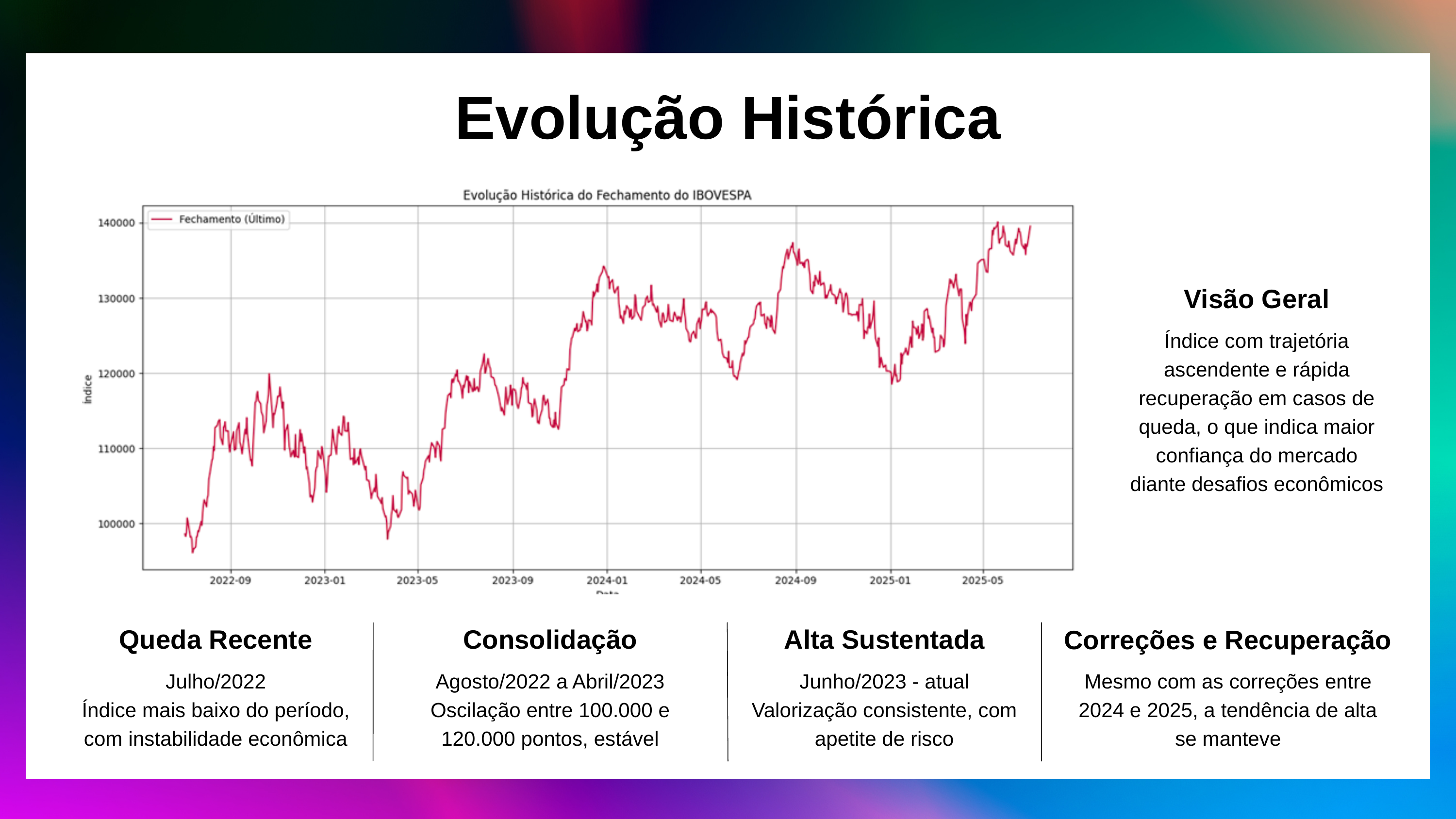

Evolução Histórica

Visão Geral
Índice com trajetória ascendente e rápida recuperação em casos de queda, o que indica maior confiança do mercado diante desafios econômicos
Queda Recente
Consolidação
Alta Sustentada
Correções e Recuperação

Julho/2022
Índice mais baixo do período, com instabilidade econômica
Agosto/2022 a Abril/2023
Oscilação entre 100.000 e 120.000 pontos, estável
Junho/2023 - atual
Valorização consistente, com apetite de risco
Mesmo com as correções entre 2024 e 2025, a tendência de alta se manteve